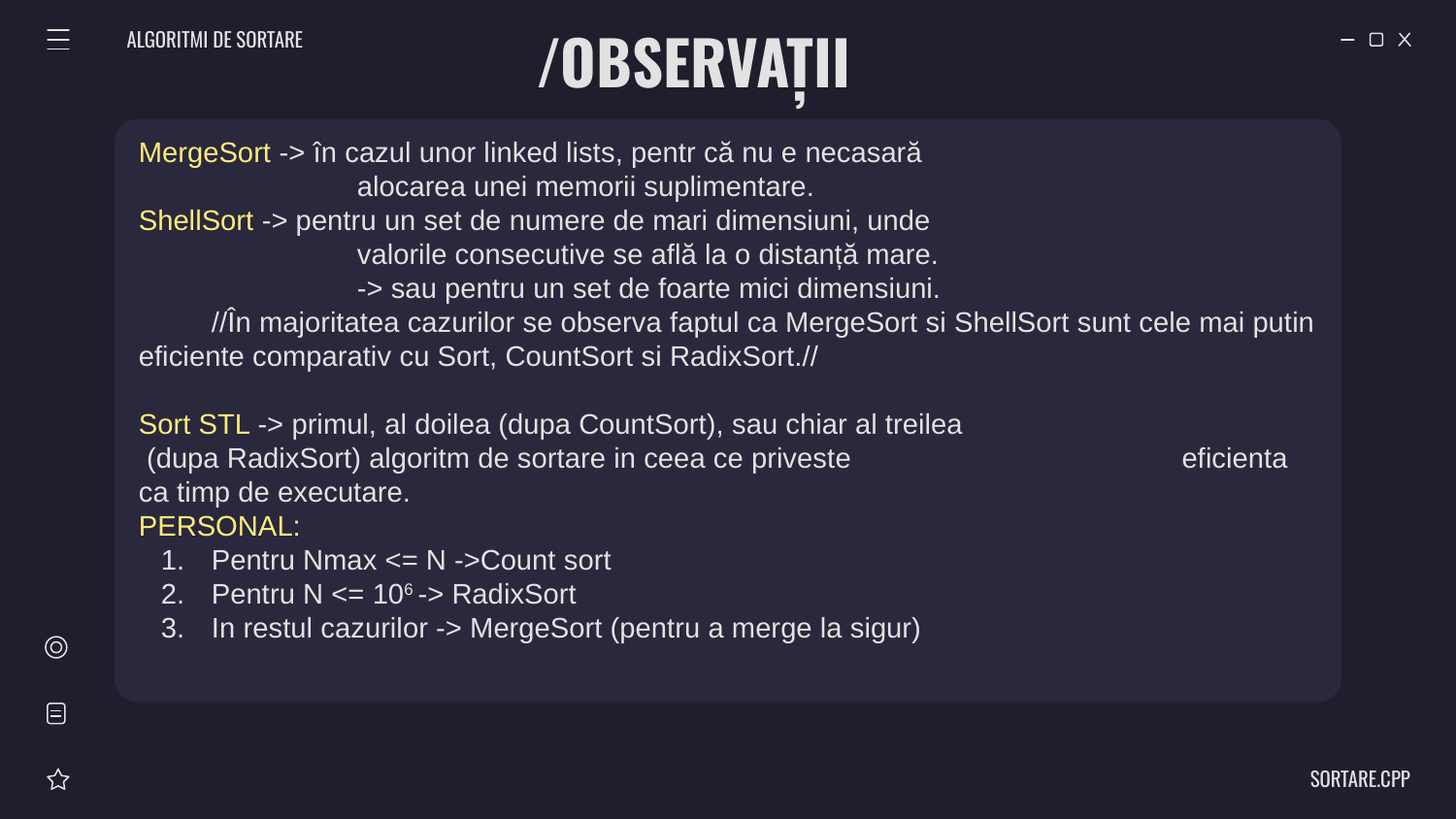

ALGORITMI DE SORTARE
# /OBSERVAȚII

MergeSort -> în cazul unor linked lists, pentr că nu e necasară
	alocarea unei memorii suplimentare.
ShellSort -> pentru un set de numere de mari dimensiuni, unde
	valorile consecutive se află la o distanță mare.
	-> sau pentru un set de foarte mici dimensiuni.
//În majoritatea cazurilor se observa faptul ca MergeSort si ShellSort sunt cele mai putin eficiente comparativ cu Sort, CountSort si RadixSort.//

Sort STL -> primul, al doilea (dupa CountSort), sau chiar al treilea			   (dupa RadixSort) algoritm de sortare in ceea ce priveste			   eficienta ca timp de executare.
PERSONAL:
Pentru Nmax <= N ->Count sort
Pentru N <= 106 -> RadixSort
In restul cazurilor -> MergeSort (pentru a merge la sigur)

SORTARE.CPP